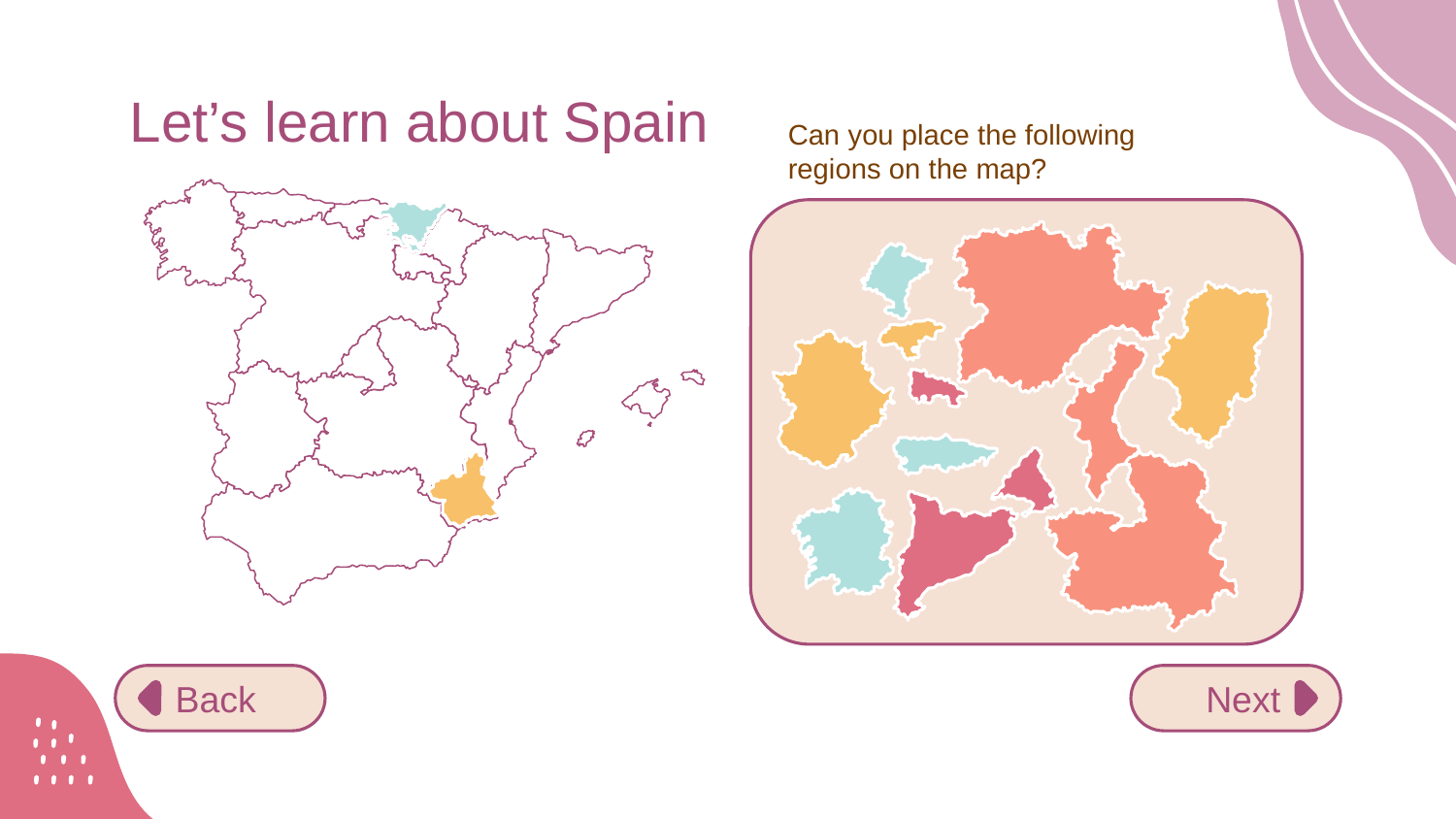

# Let’s learn about Spain
Can you place the following regions on the map?

Back
Next